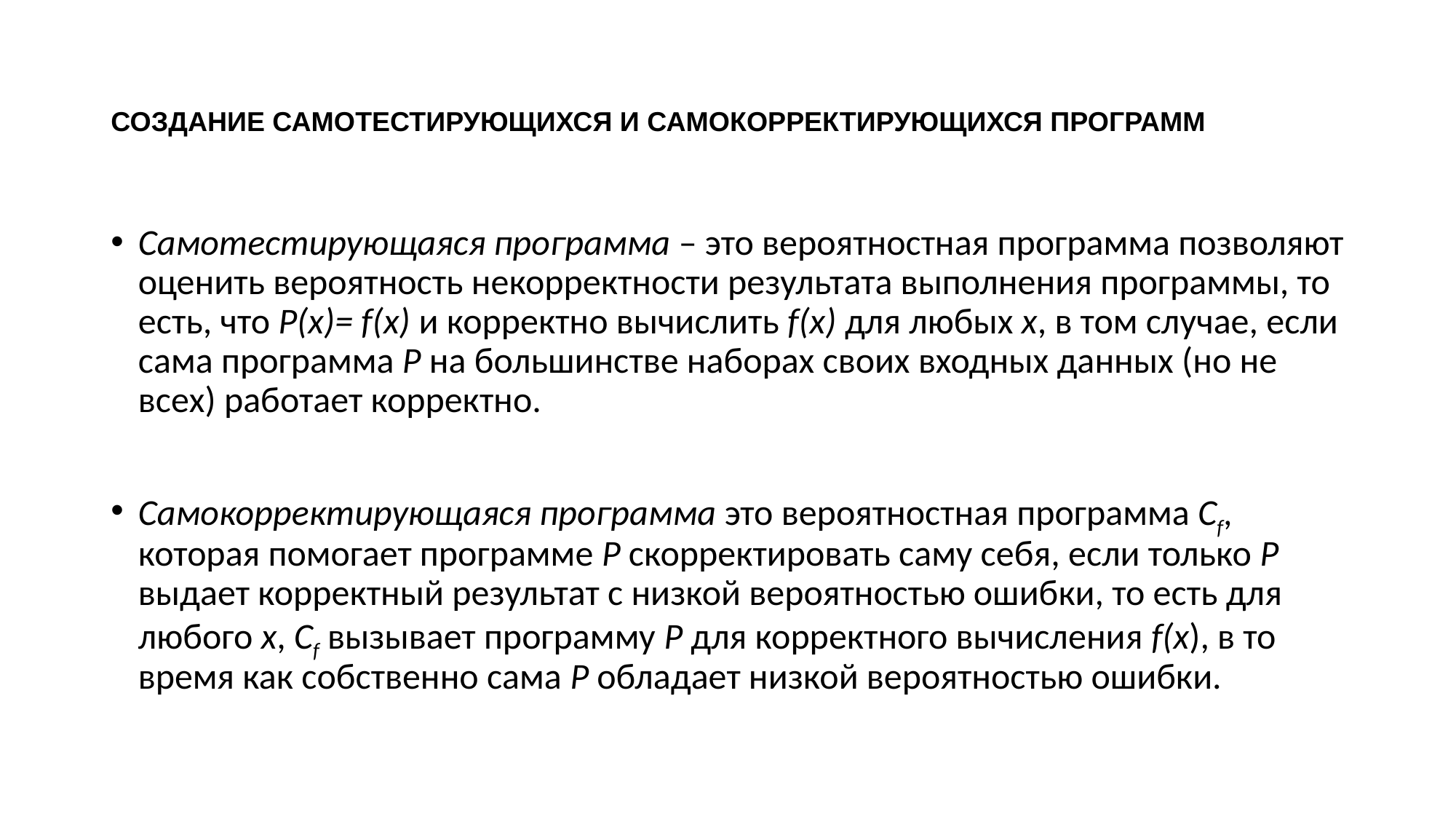

# СОЗДАНИЕ САМОТЕСТИРУЮЩИХСЯ И САМОКОРРЕКТИРУЮЩИХСЯ ПРОГРАММ
Самотестирующаяся программа – это вероятностная программа позволяют оценить вероятность некорректности результата выполнения программы, то есть, что P(x)= f(x) и корректно вычислить f(x) для любых x, в том случае, если сама программа P на большинстве наборах своих входных данных (но не всех) работает корректно.

Самокорректирующаяся программа это вероятностная программа Cf, которая помогает программе P скорректировать саму себя, если только P выдает корректный результат с низкой вероятностью ошибки, то есть для любого x, Cf вызывает программу P для корректного вычисления f(x), в то время как собственно сама P обладает низкой вероятностью ошибки.